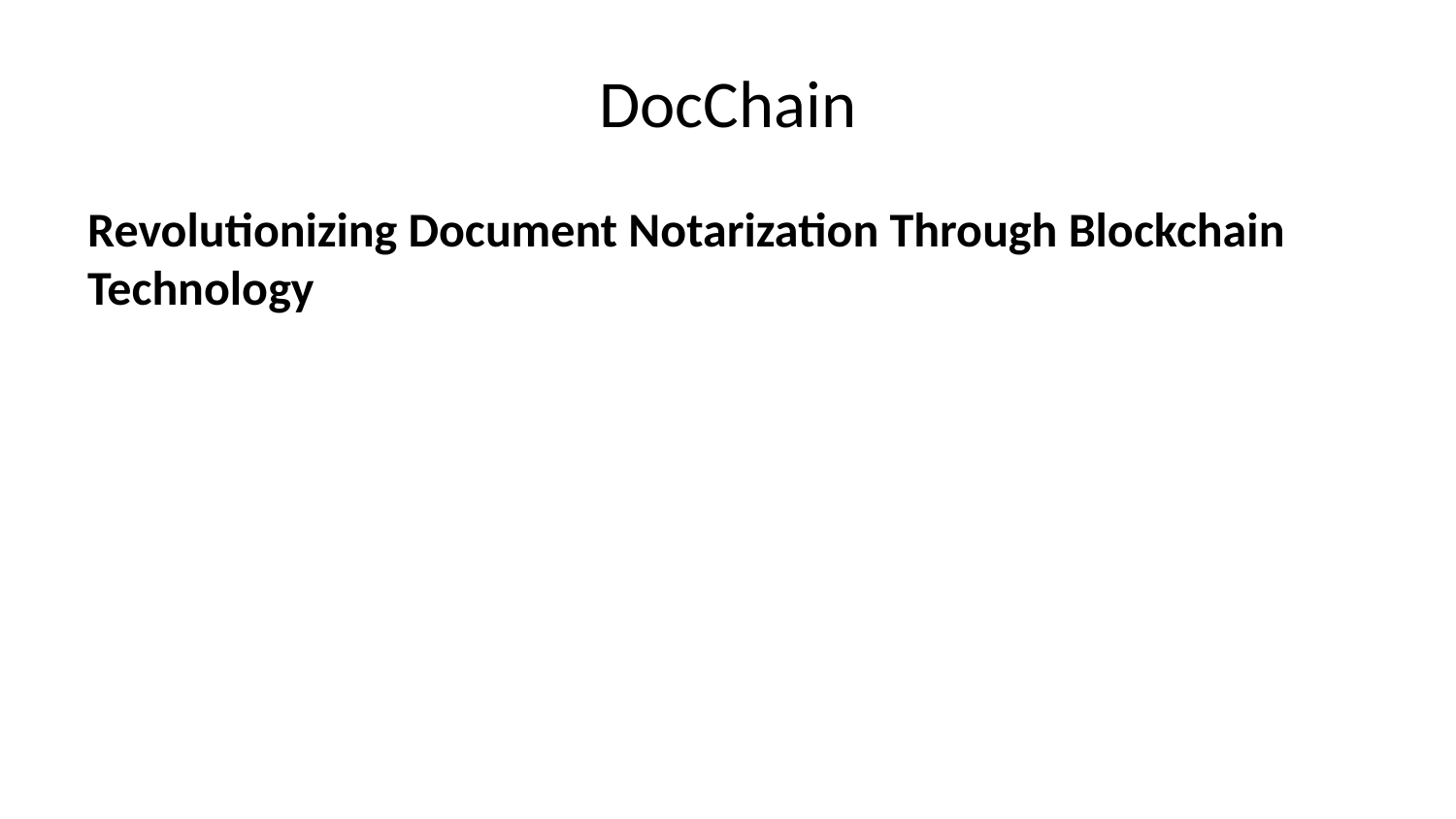

# DocChain
Revolutionizing Document Notarization Through Blockchain Technology